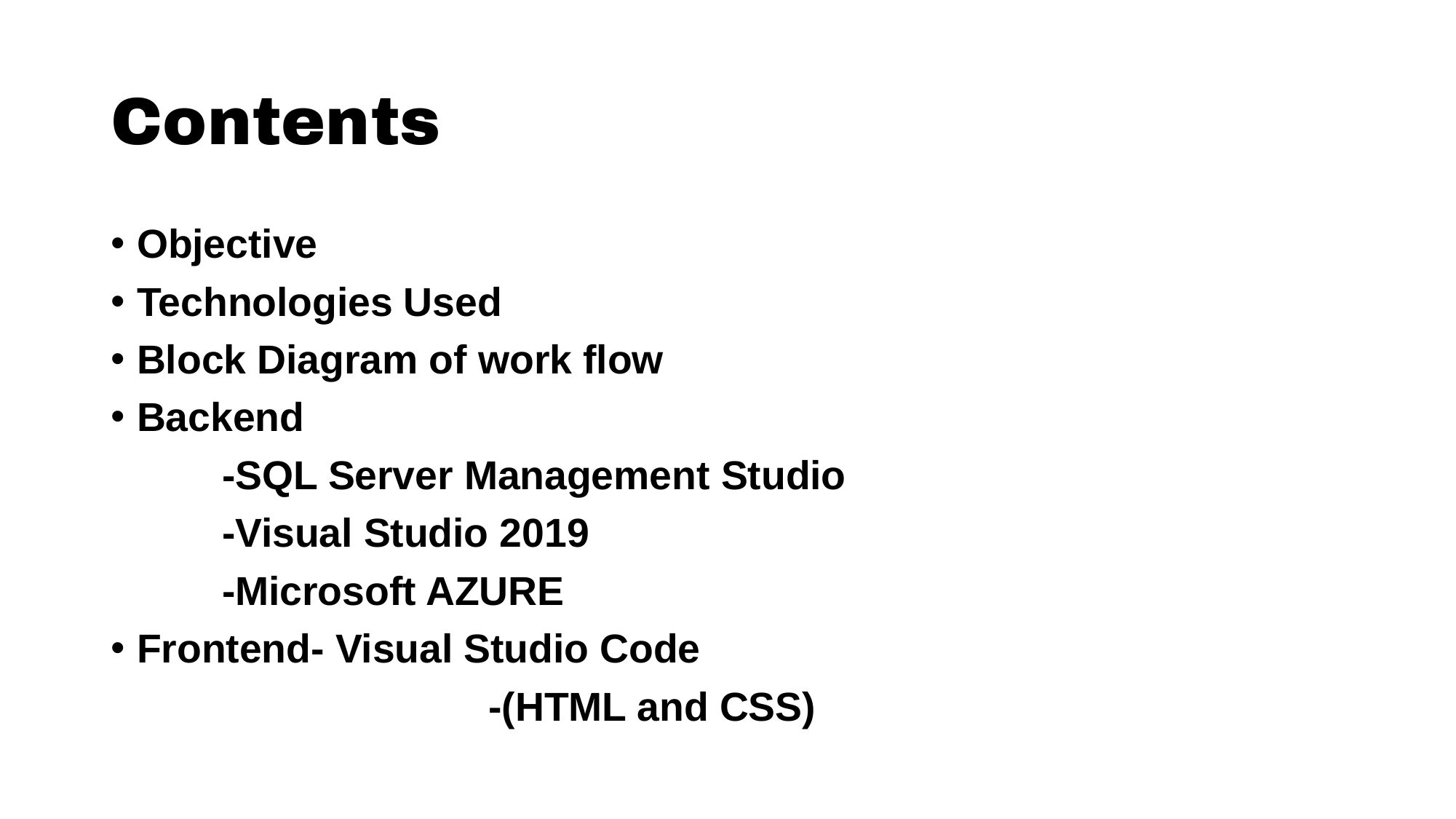

# Contents
Objective
Technologies Used
Block Diagram of work flow
Backend
          -SQL Server Management Studio
          -Visual Studio 2019
          -Microsoft AZURE
Frontend- Visual Studio Code
                                  -(HTML and CSS)